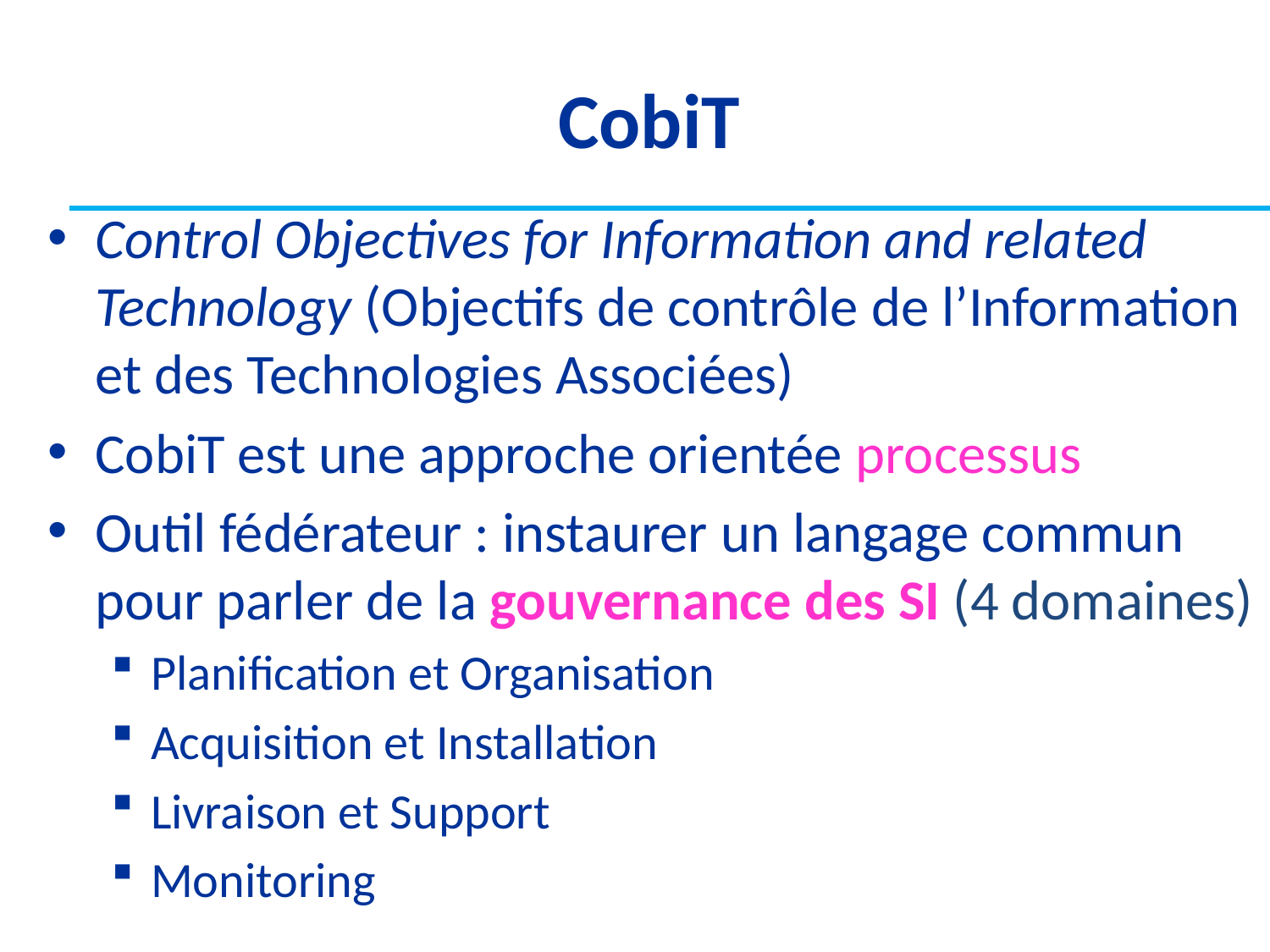

# CobiT
Control Objectives for Information and related Technology (Objectifs de contrôle de l’Information et des Technologies Associées)
CobiT est une approche orientée processus
Outil fédérateur : instaurer un langage commun pour parler de la gouvernance des SI (4 domaines)
Planification et Organisation
Acquisition et Installation
Livraison et Support
Monitoring